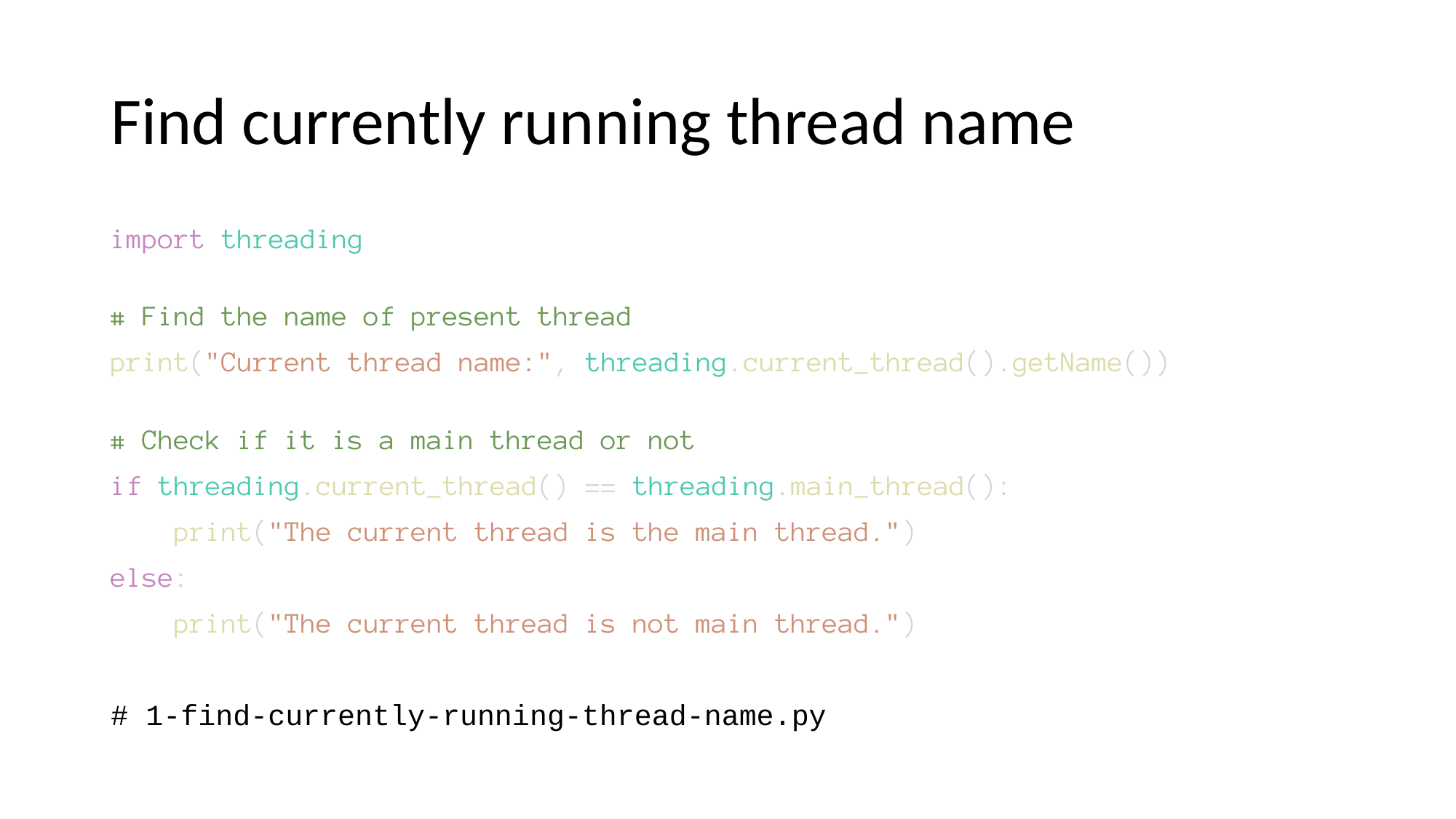

# Find currently running thread name
import threading
# Find the name of present thread
print("Current thread name:", threading.current_thread().getName())
# Check if it is a main thread or not
if threading.current_thread() == threading.main_thread():
    print("The current thread is the main thread.")
else:
    print("The current thread is not main thread.")

# 1-find-currently-running-thread-name.py